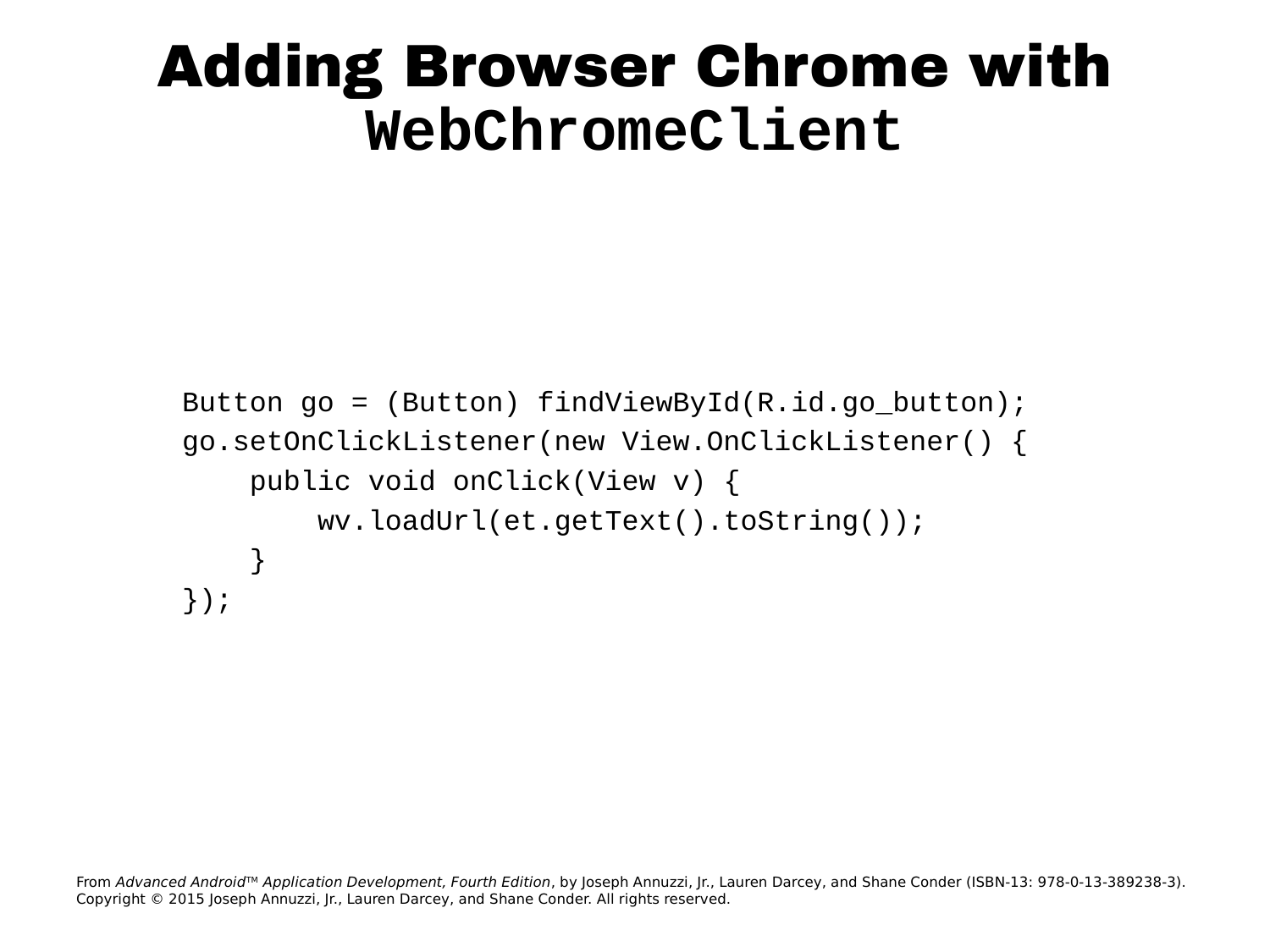

# Adding Browser Chrome with WebChromeClient

Button go = (Button) findViewById(R.id.go_button);
go.setOnClickListener(new View.OnClickListener() {
    public void onClick(View v) {
        wv.loadUrl(et.getText().toString());
    }
});

From Advanced AndroidTM Application Development, Fourth Edition, by Joseph Annuzzi, Jr., Lauren Darcey, and Shane Conder (ISBN-13: 978-0-13-389238-3). Copyright © 2015 Joseph Annuzzi, Jr., Lauren Darcey, and Shane Conder. All rights reserved.